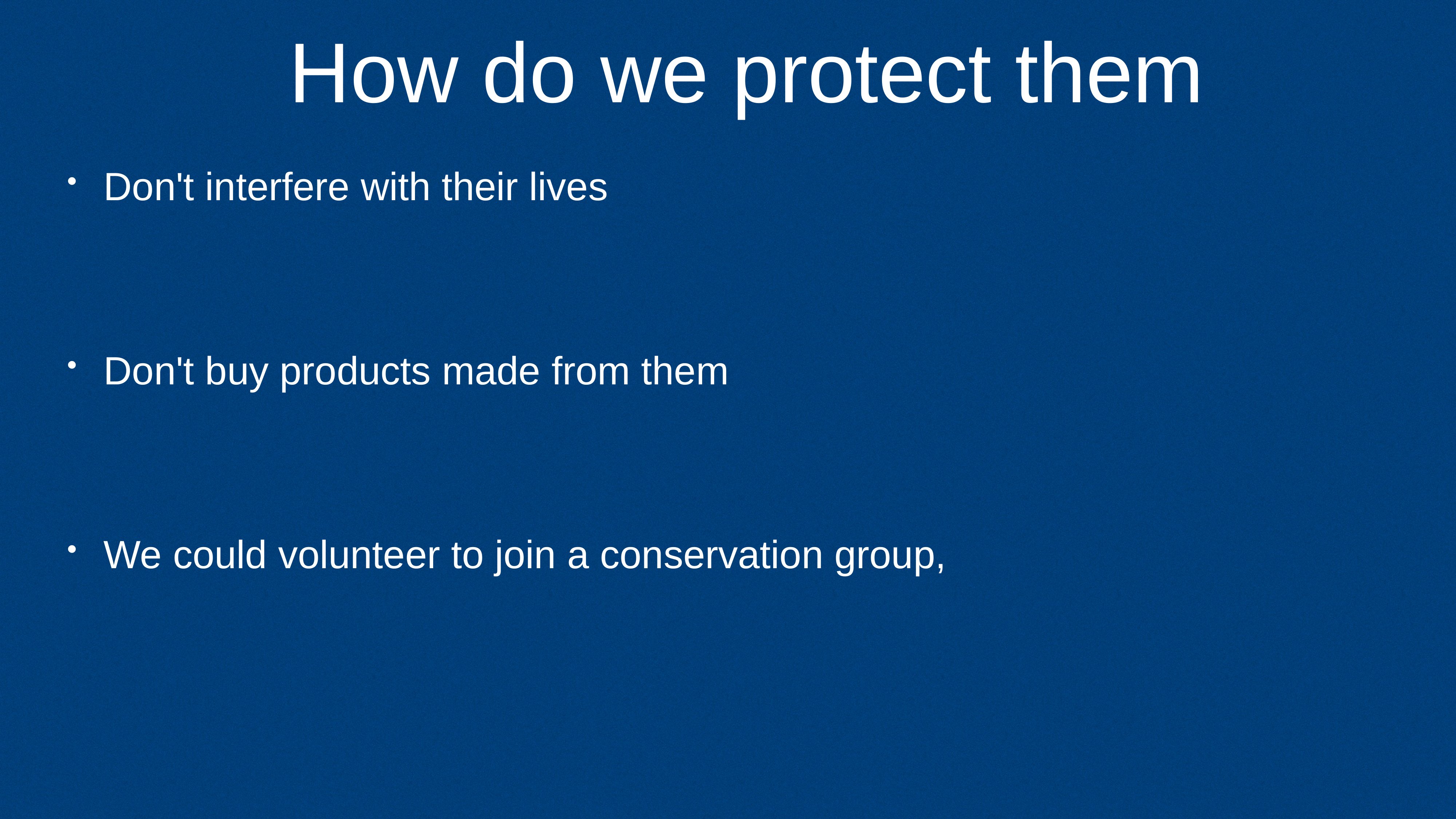

How do we protect them
Don't interfere with their lives

Don't buy products made from them

We could volunteer to join a conservation group,